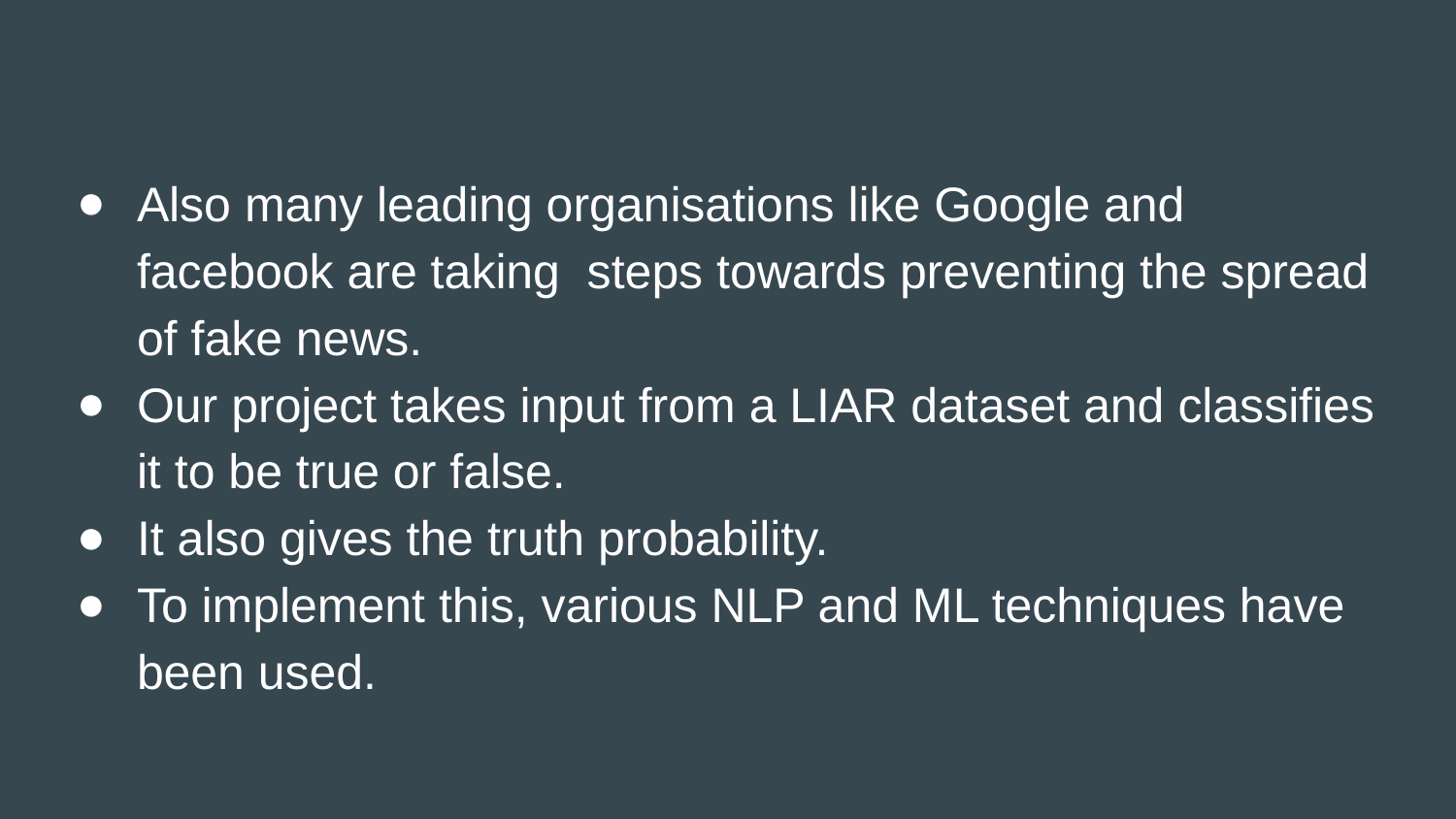

Also many leading organisations like Google and facebook are taking  steps towards preventing the spread of fake news.
Our project takes input from a LIAR dataset and classifies it to be true or false.
It also gives the truth probability.
To implement this, various NLP and ML techniques have been used.